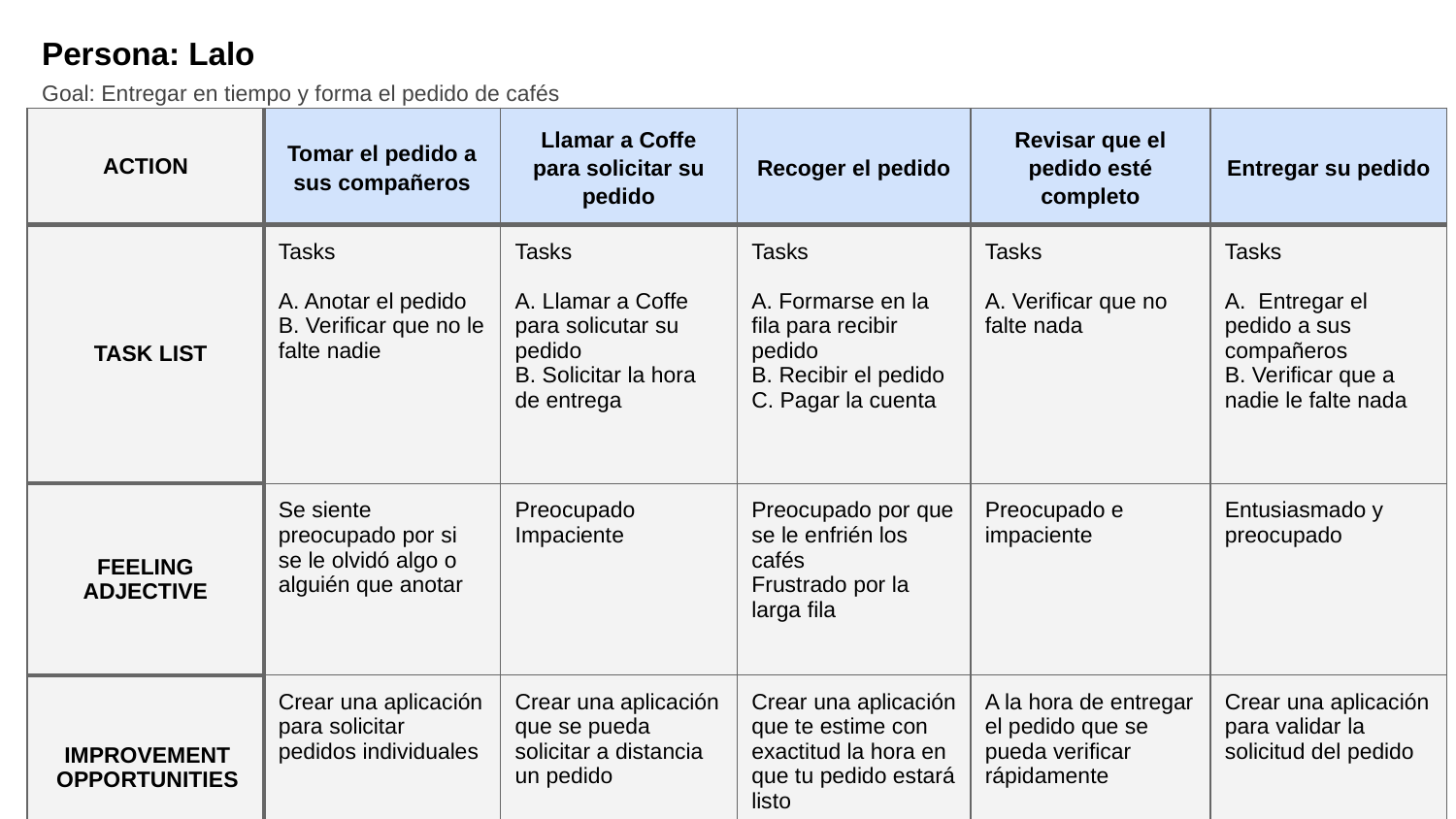

Persona: Lalo
Goal: Entregar en tiempo y forma el pedido de cafés
| ACTION | Tomar el pedido a sus compañeros | Llamar a Coffe para solicitar su pedido | Recoger el pedido | Revisar que el pedido esté completo | Entregar su pedido |
| --- | --- | --- | --- | --- | --- |
| TASK LIST | Tasks A. Anotar el pedido B. Verificar que no le falte nadie | Tasks A. Llamar a Coffe para solicutar su pedido B. Solicitar la hora de entrega | Tasks A. Formarse en la fila para recibir pedido B. Recibir el pedido C. Pagar la cuenta | Tasks A. Verificar que no falte nada | Tasks A. Entregar el pedido a sus compañeros B. Verificar que a nadie le falte nada |
| FEELING ADJECTIVE | Se siente preocupado por si se le olvidó algo o alguién que anotar | Preocupado Impaciente | Preocupado por que se le enfrién los cafés Frustrado por la larga fila | Preocupado e impaciente | Entusiasmado y preocupado |
| IMPROVEMENT OPPORTUNITIES | Crear una aplicación para solicitar pedidos individuales | Crear una aplicación que se pueda solicitar a distancia un pedido | Crear una aplicación que te estime con exactitud la hora en que tu pedido estará listo | A la hora de entregar el pedido que se pueda verificar rápidamente | Crear una aplicación para validar la solicitud del pedido |